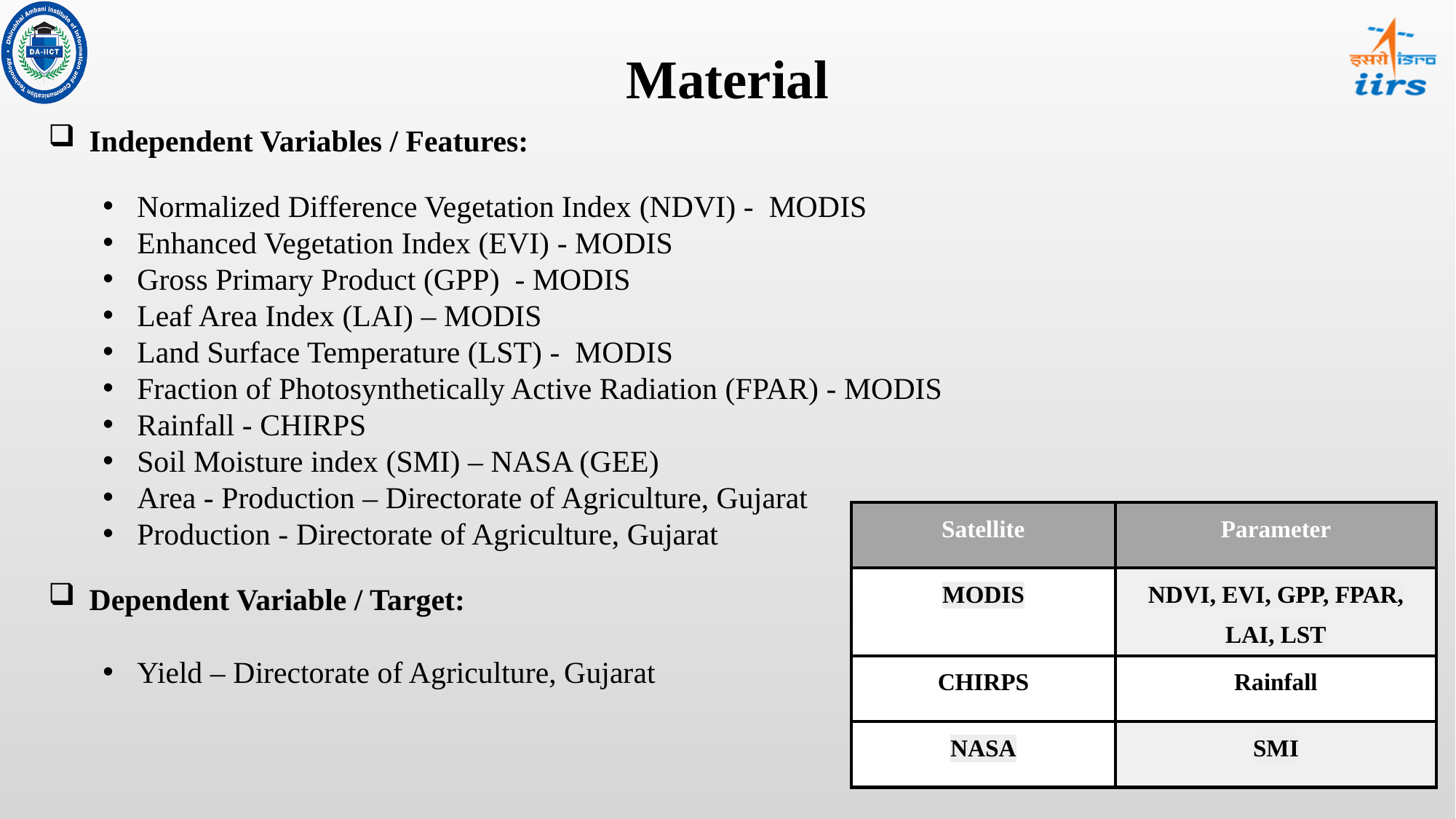

Material
Independent Variables / Features:

Normalized Difference Vegetation Index (NDVI) -  MODIS
Enhanced Vegetation Index (EVI) - MODIS
Gross Primary Product (GPP)  - MODIS
Leaf Area Index (LAI) – MODIS
Land Surface Temperature (LST) -  MODIS
Fraction of Photosynthetically Active Radiation (FPAR) - MODIS
Rainfall - CHIRPS
Soil Moisture index (SMI) – NASA (GEE)
Area - Production – Directorate of Agriculture, Gujarat
Production - Directorate of Agriculture, Gujarat

Dependent Variable / Target:

Yield – Directorate of Agriculture, Gujarat

| Satellite | Parameter |
| --- | --- |
| MODIS | NDVI, EVI, GPP, FPAR, LAI, LST |
| CHIRPS | Rainfall |
| NASA | SMI |